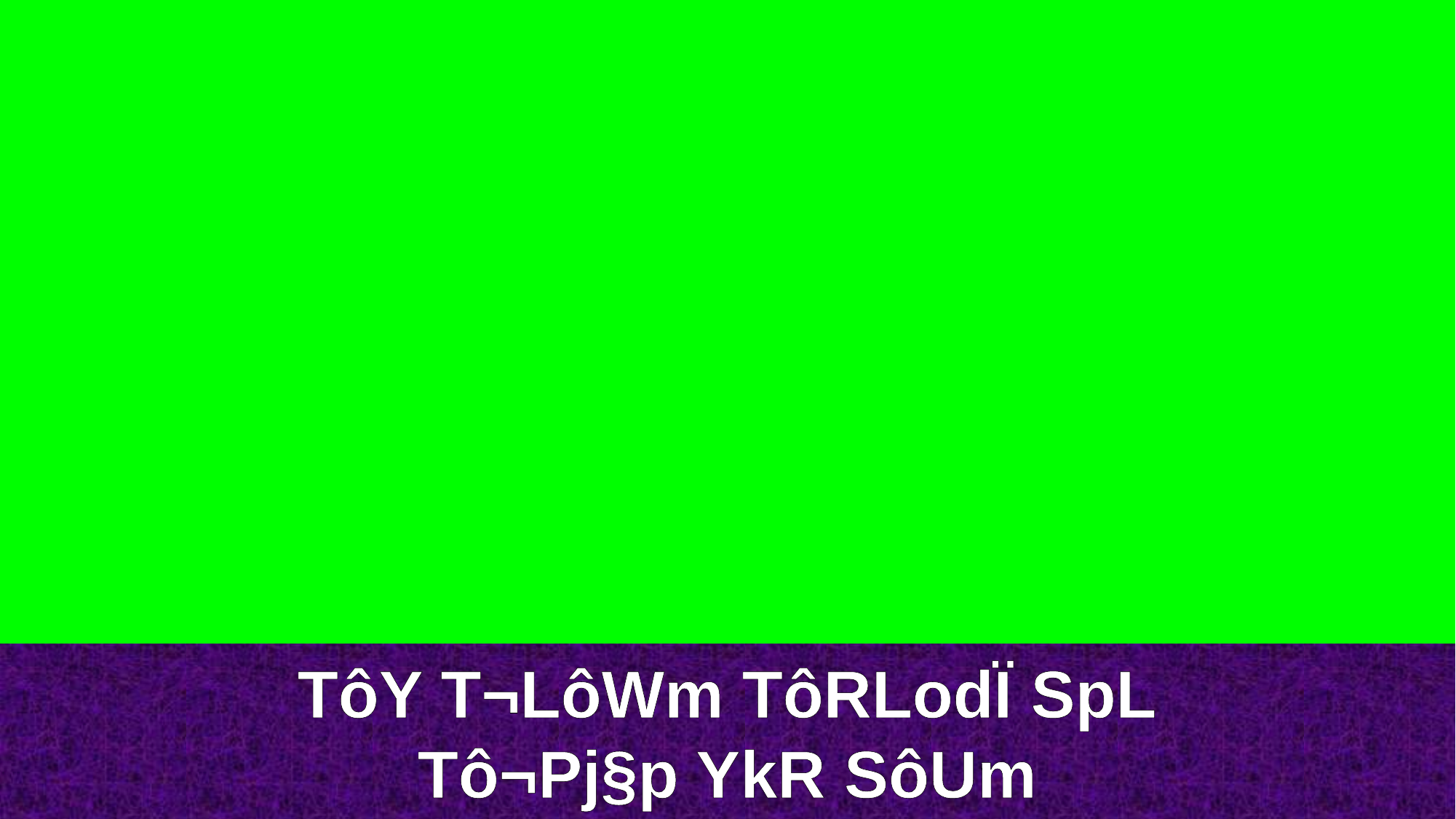

TôY T¬LôWm TôRLodÏ SpL
Tô¬Pj§p YkR SôUm